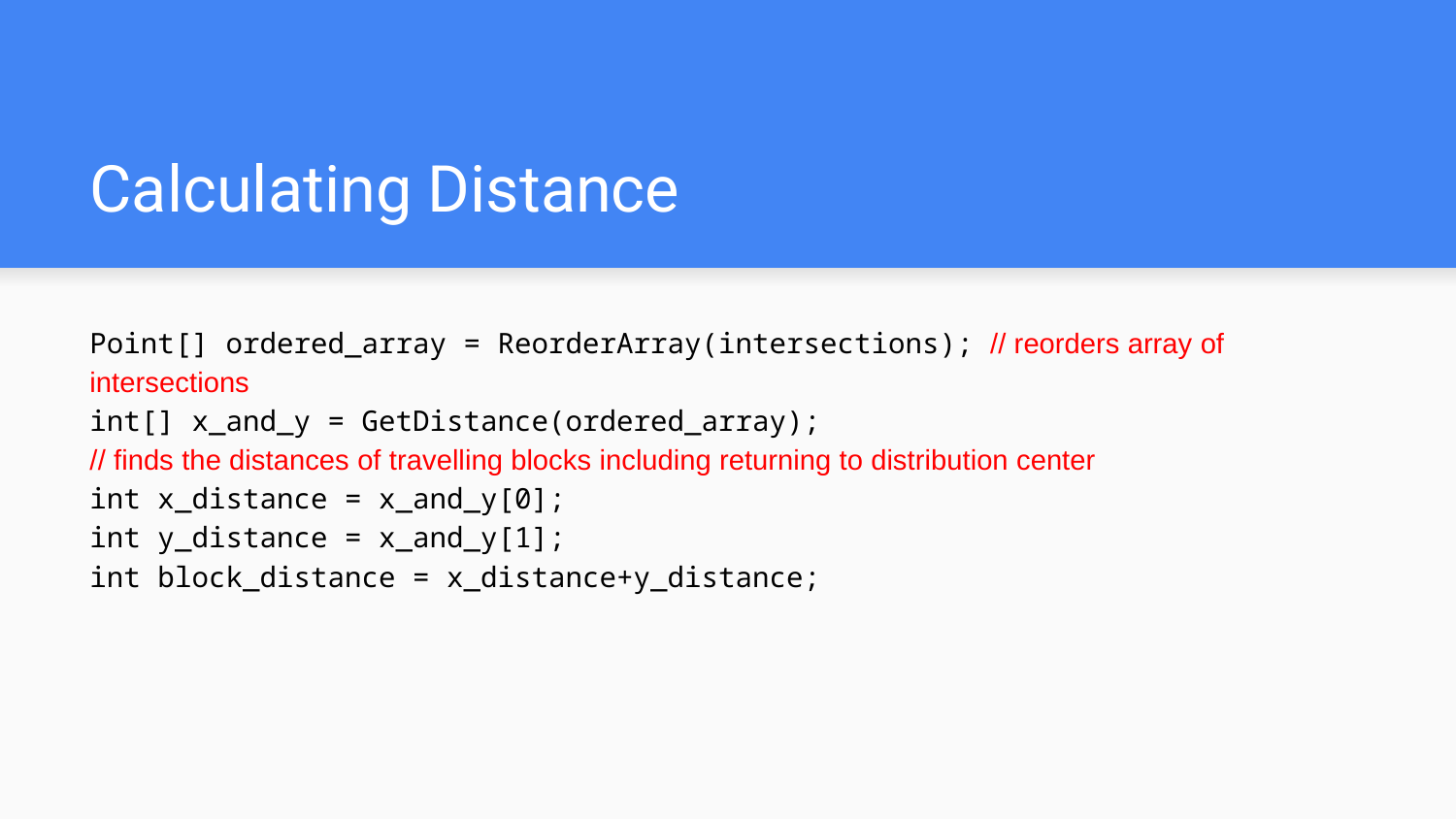

# Calculating Distance
Point[] ordered_array = ReorderArray(intersections); // reorders array of intersections
int[] x_and_y = GetDistance(ordered_array);
// finds the distances of travelling blocks including returning to distribution center
int x_distance = x_and_y[0];
int y_distance = x_and_y[1];
int block_distance = x_distance+y_distance;